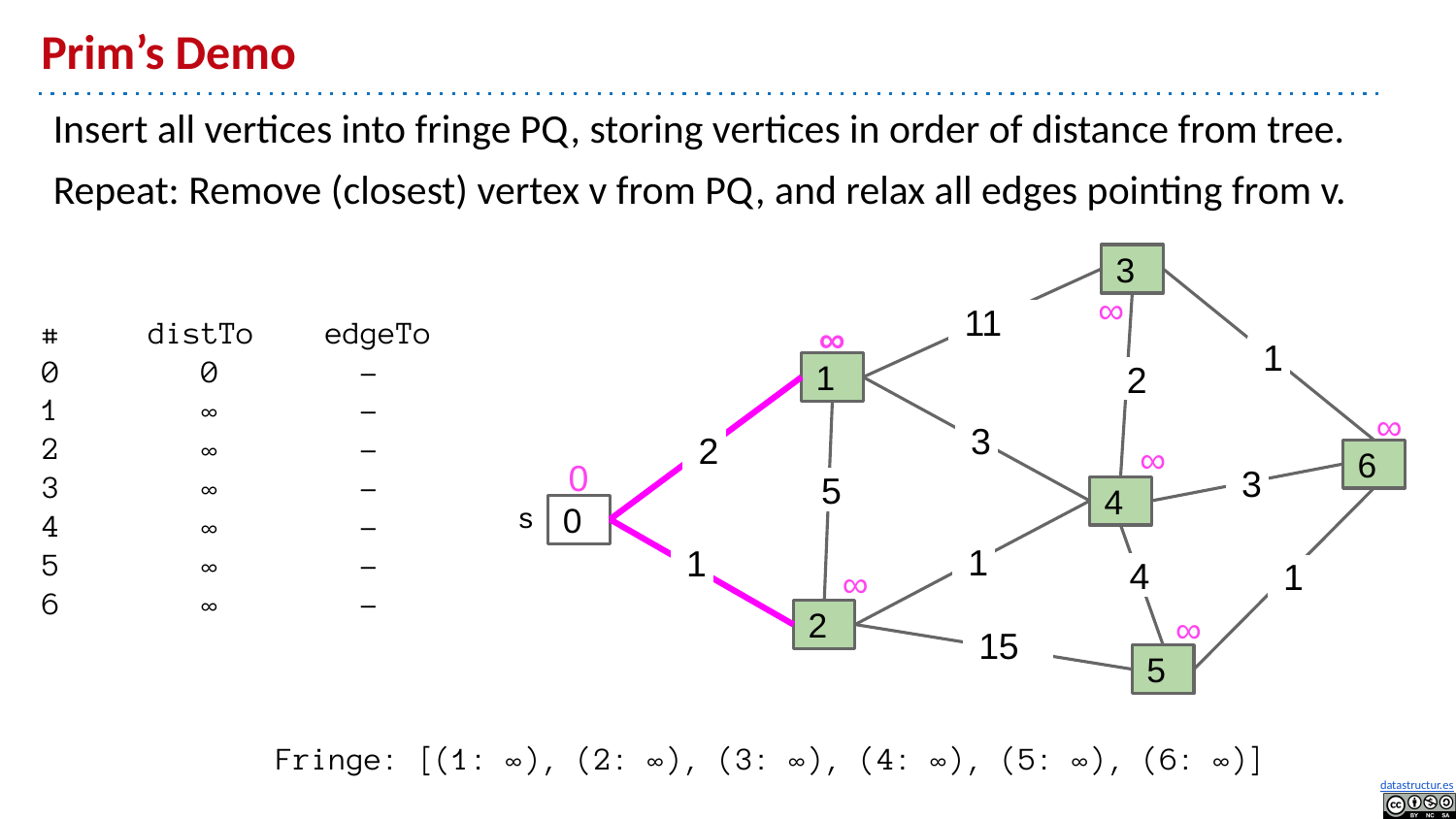

# Prim’s Demo
Insert all vertices into fringe PQ, storing vertices in order of distance from tree.
Repeat: Remove (closest) vertex v from PQ, and relax all edges pointing from v.
3
∞
#     distTo    edgeTo
0        0        -
1        ∞        -
2        ∞        -
3        ∞        -
4        ∞        -
5        ∞        -
6        ∞        -
11
∞
1
1
2
∞
3
∞
2
6
0
3
5
4
s
0
1
1
∞
4
1
∞
2
15
5
Fringe: [(1: ∞), (2: ∞), (3: ∞), (4: ∞), (5: ∞), (6: ∞)]